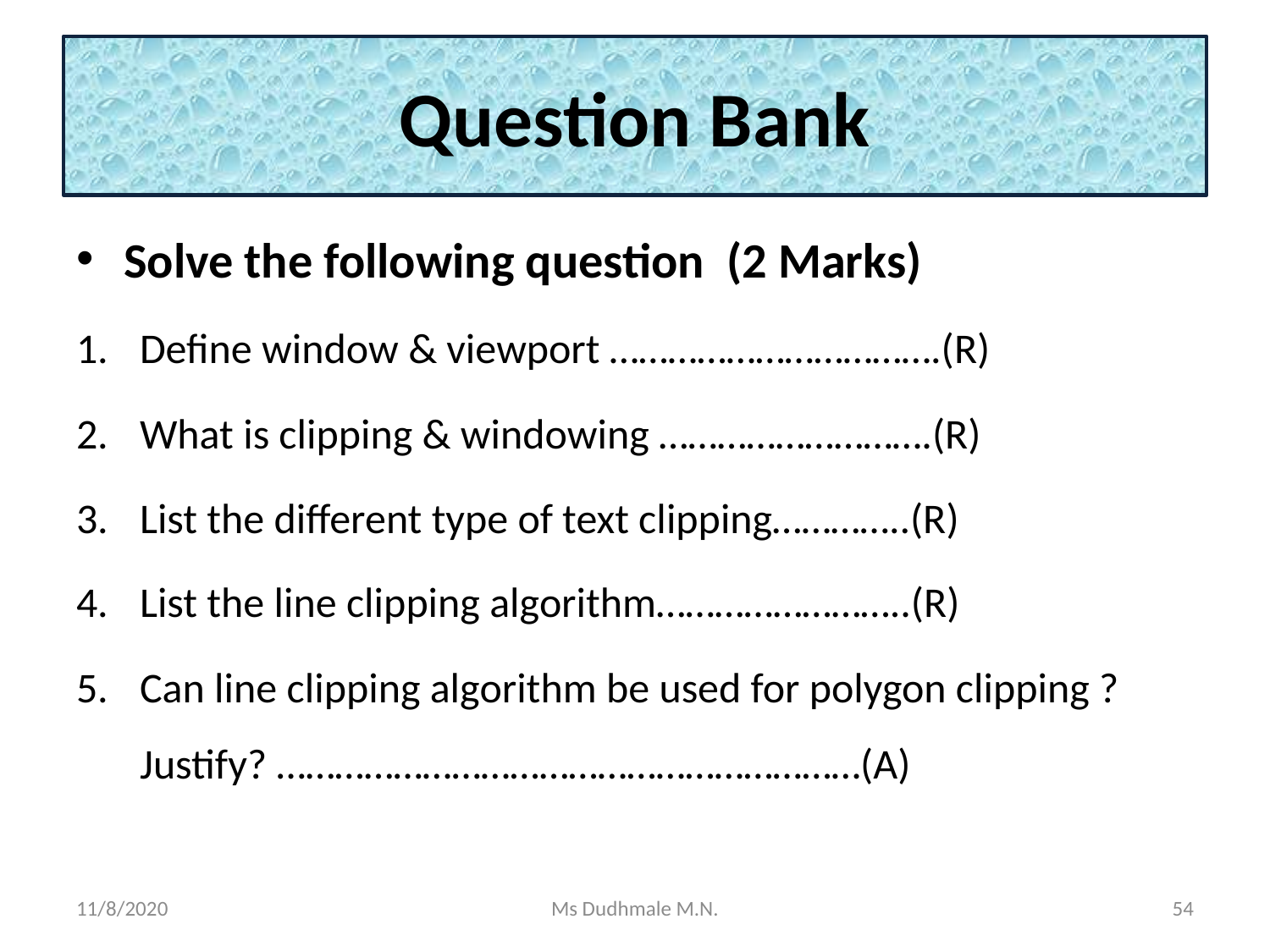

# Question Bank
Solve the following question  (2 Marks)
Define window & viewport …………………………….(R)
What is clipping & windowing ……………………….(R)
List the different type of text clipping…………..(R)
List the line clipping algorithm……………………..(R)
Can line clipping algorithm be used for polygon clipping ? Justify? ……………………………………………………(A)
11/8/2020
Ms Dudhmale M.N.
54